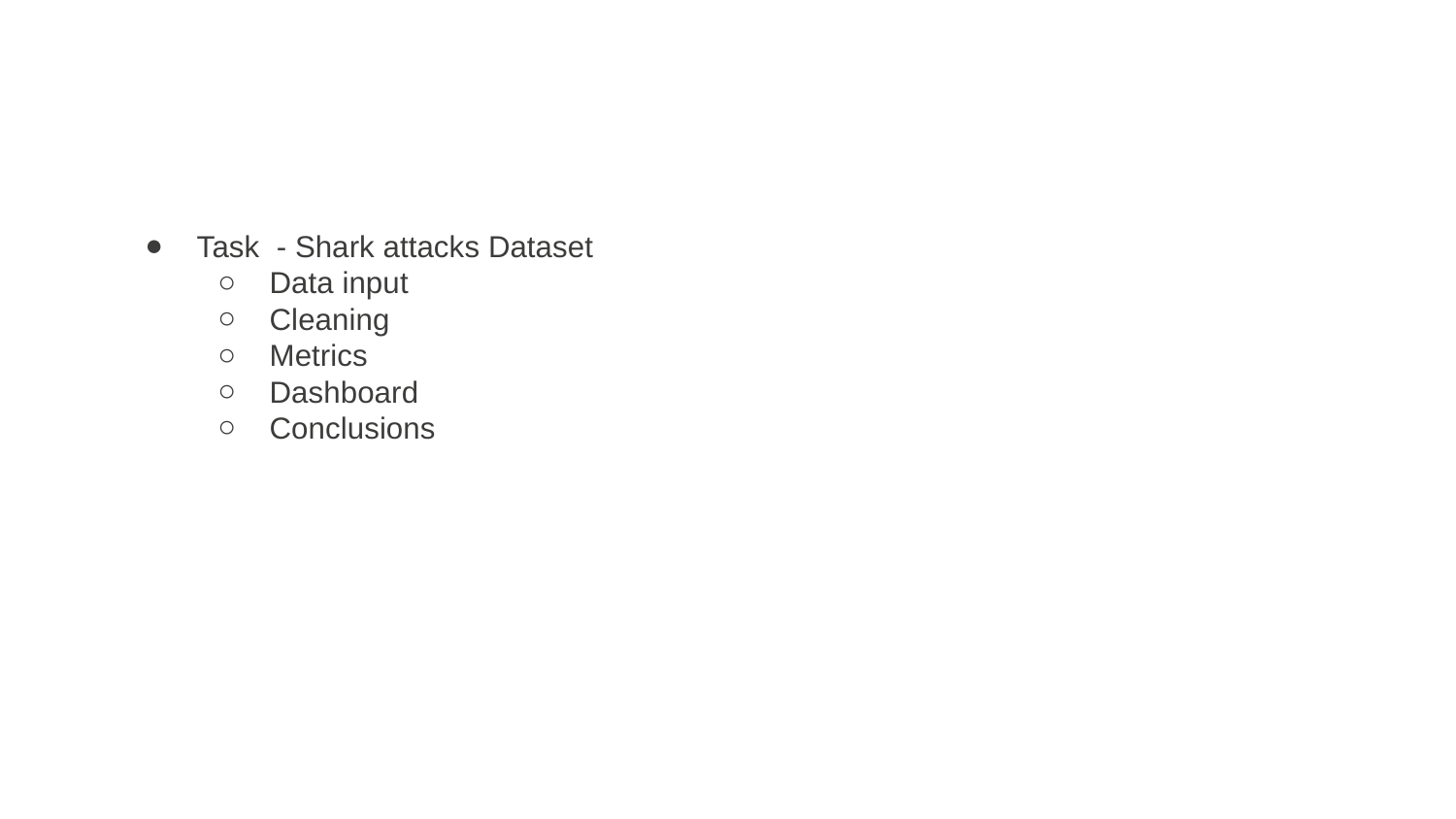

Task  - Shark attacks Dataset
Data input
Cleaning
Metrics
Dashboard
Conclusions